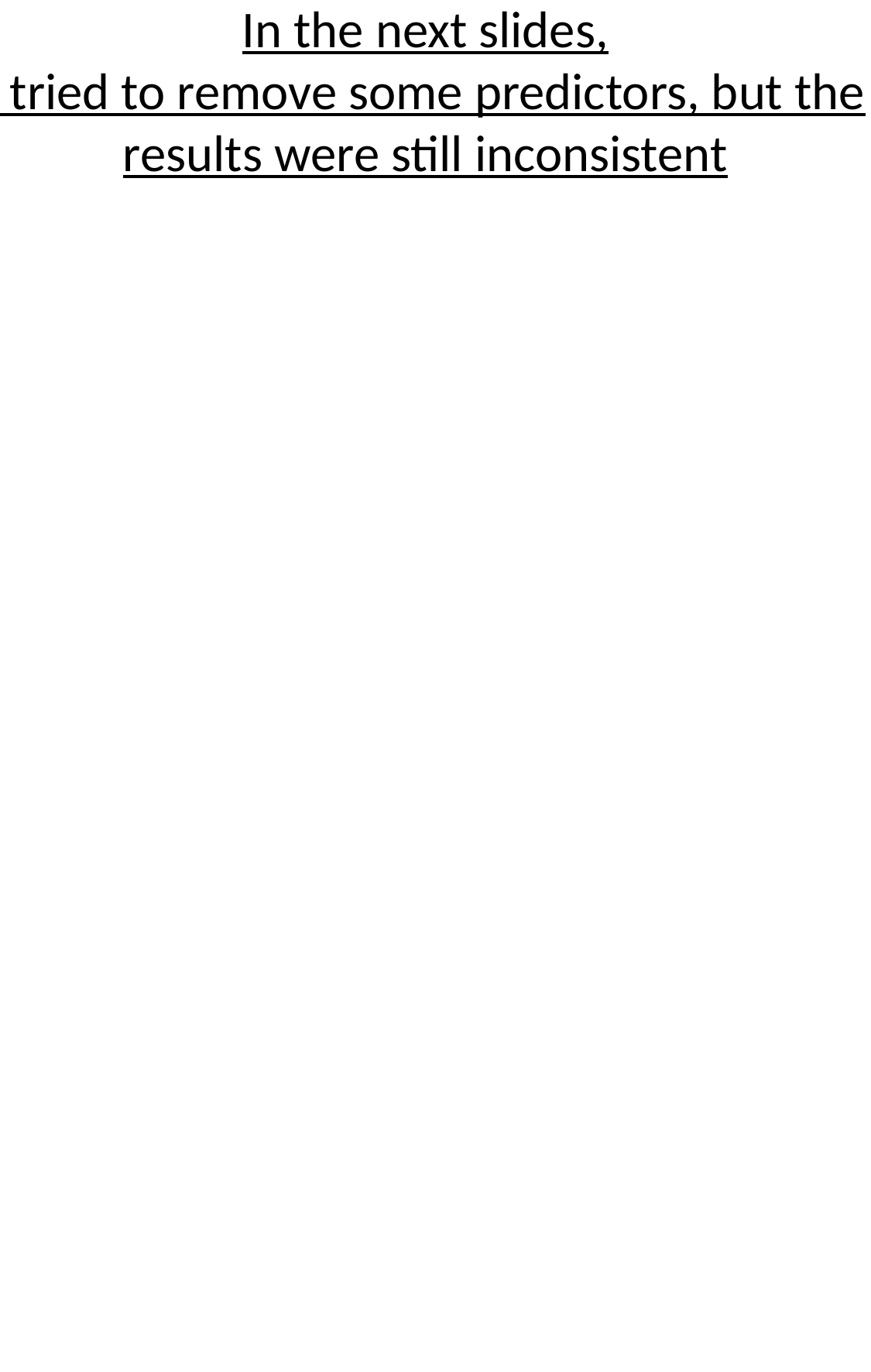

In the next slides,
I tried to remove some predictors, but the results were still inconsistent